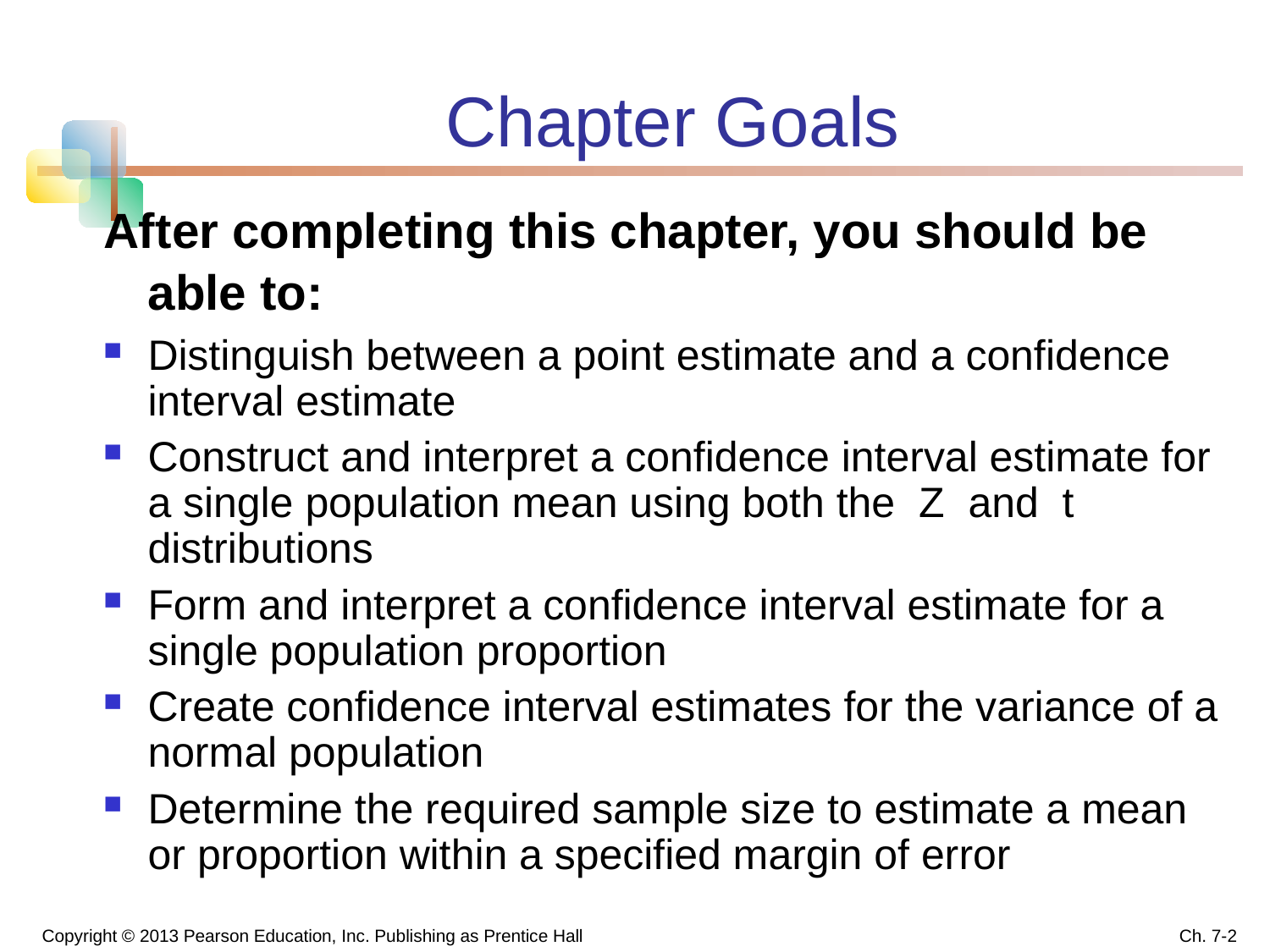

# Chapter Goals
After completing this chapter, you should be able to:
Distinguish between a point estimate and a confidence interval estimate
Construct and interpret a confidence interval estimate for a single population mean using both the  Z  and  t  distributions
Form and interpret a confidence interval estimate for a single population proportion
Create confidence interval estimates for the variance of a normal population
Determine the required sample size to estimate a mean or proportion within a specified margin of error

Copyright © 2013 Pearson Education, Inc. Publishing as Prentice Hall
Ch. 7-2